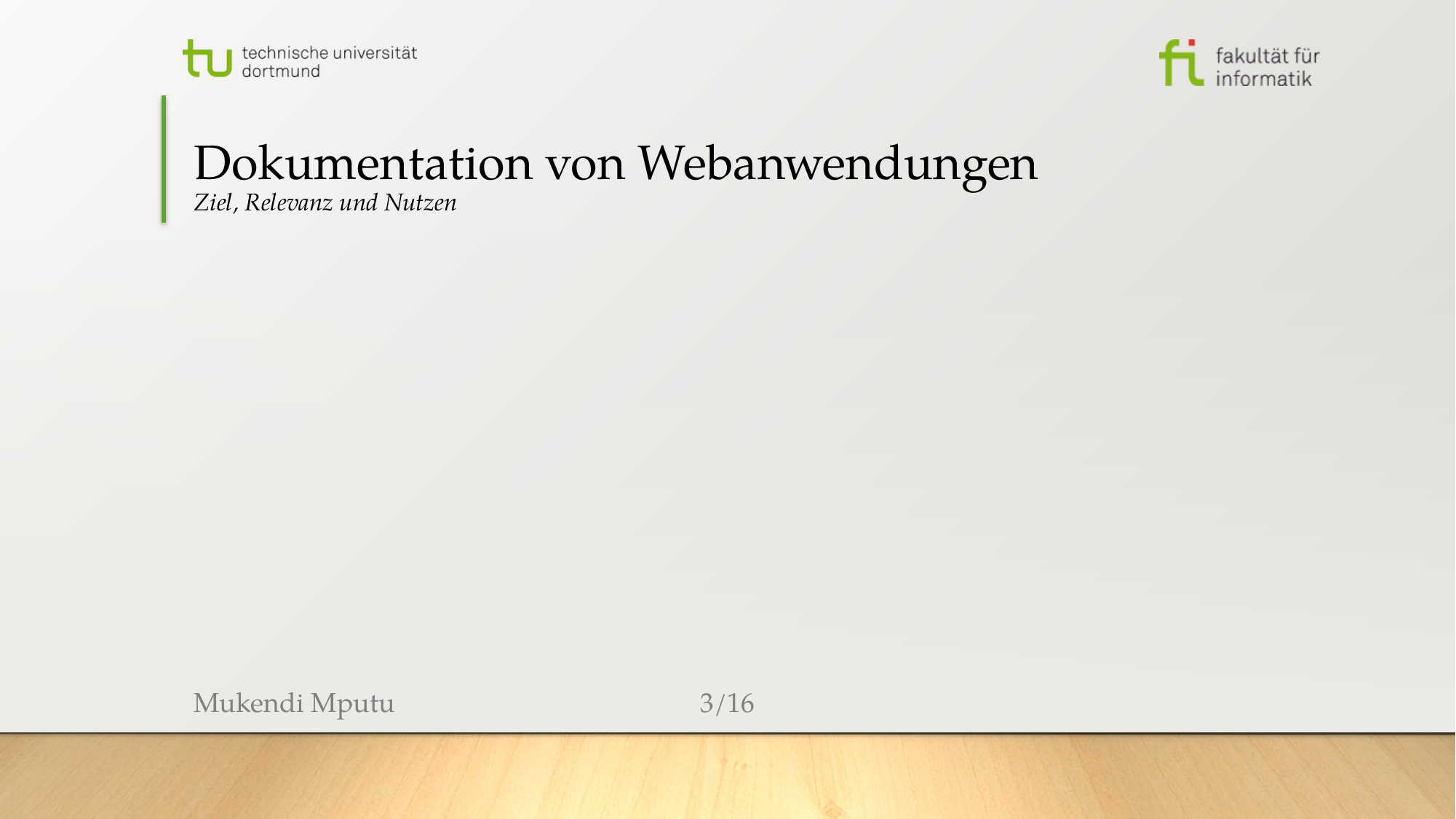

# Dokumentation von Webanwendungen Ziel, Relevanz und Nutzen